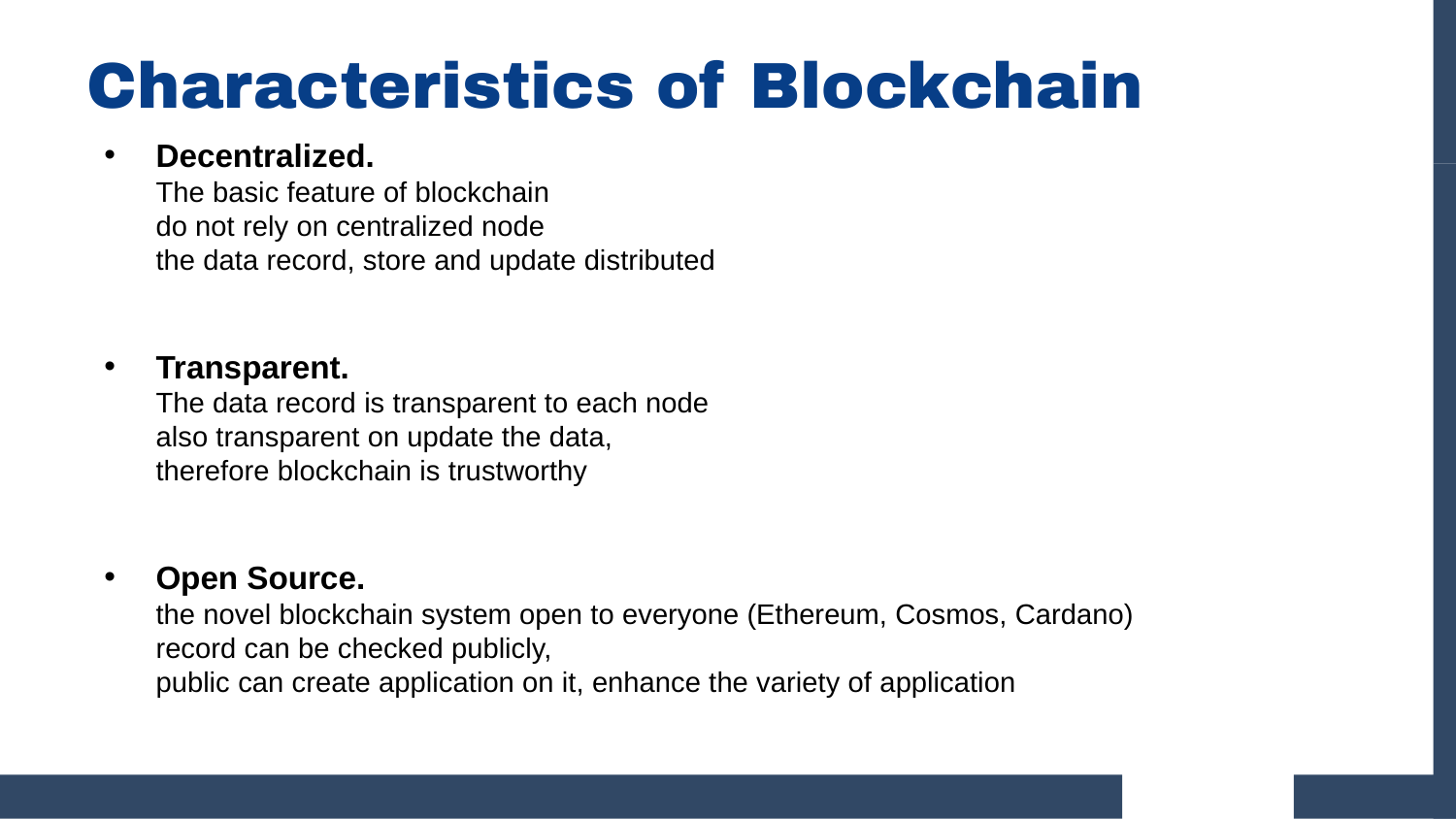

# Characteristics of Blockchain
Decentralized.
The basic feature of blockchain
do not rely on centralized node
the data record, store and update distributed

Transparent.
The data record is transparent to each node
also transparent on update the data,
therefore blockchain is trustworthy

Open Source.
the novel blockchain system open to everyone (Ethereum, Cosmos, Cardano)
record can be checked publicly,
public can create application on it, enhance the variety of application